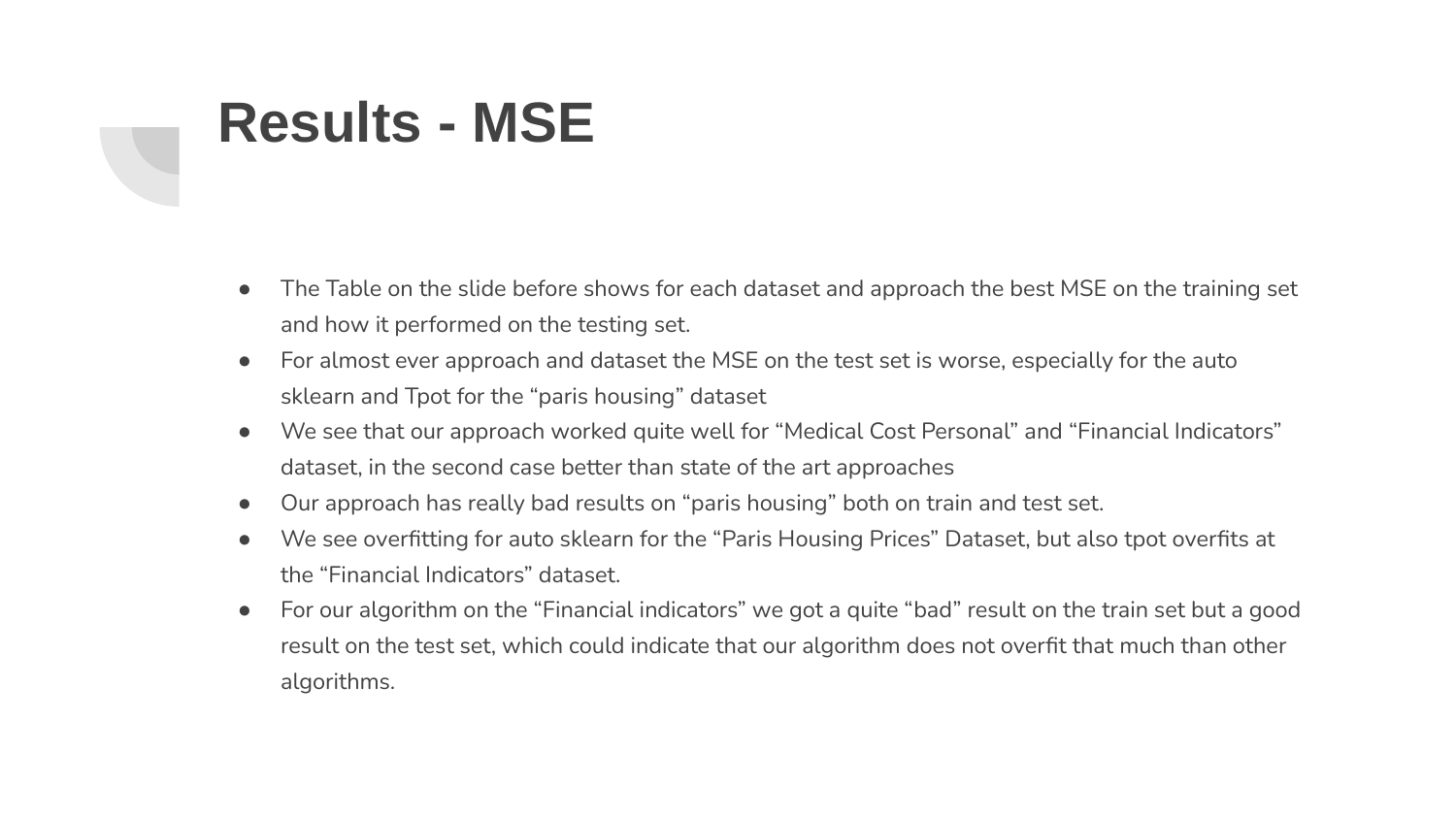

# Results - MSE
The Table on the slide before shows for each dataset and approach the best MSE on the training set and how it performed on the testing set.
For almost ever approach and dataset the MSE on the test set is worse, especially for the auto sklearn and Tpot for the “paris housing” dataset
We see that our approach worked quite well for “Medical Cost Personal” and “Financial Indicators” dataset, in the second case better than state of the art approaches
Our approach has really bad results on “paris housing” both on train and test set.
We see overfitting for auto sklearn for the “Paris Housing Prices” Dataset, but also tpot overfits at the “Financial Indicators” dataset.
For our algorithm on the “Financial indicators” we got a quite “bad” result on the train set but a good result on the test set, which could indicate that our algorithm does not overfit that much than other algorithms.